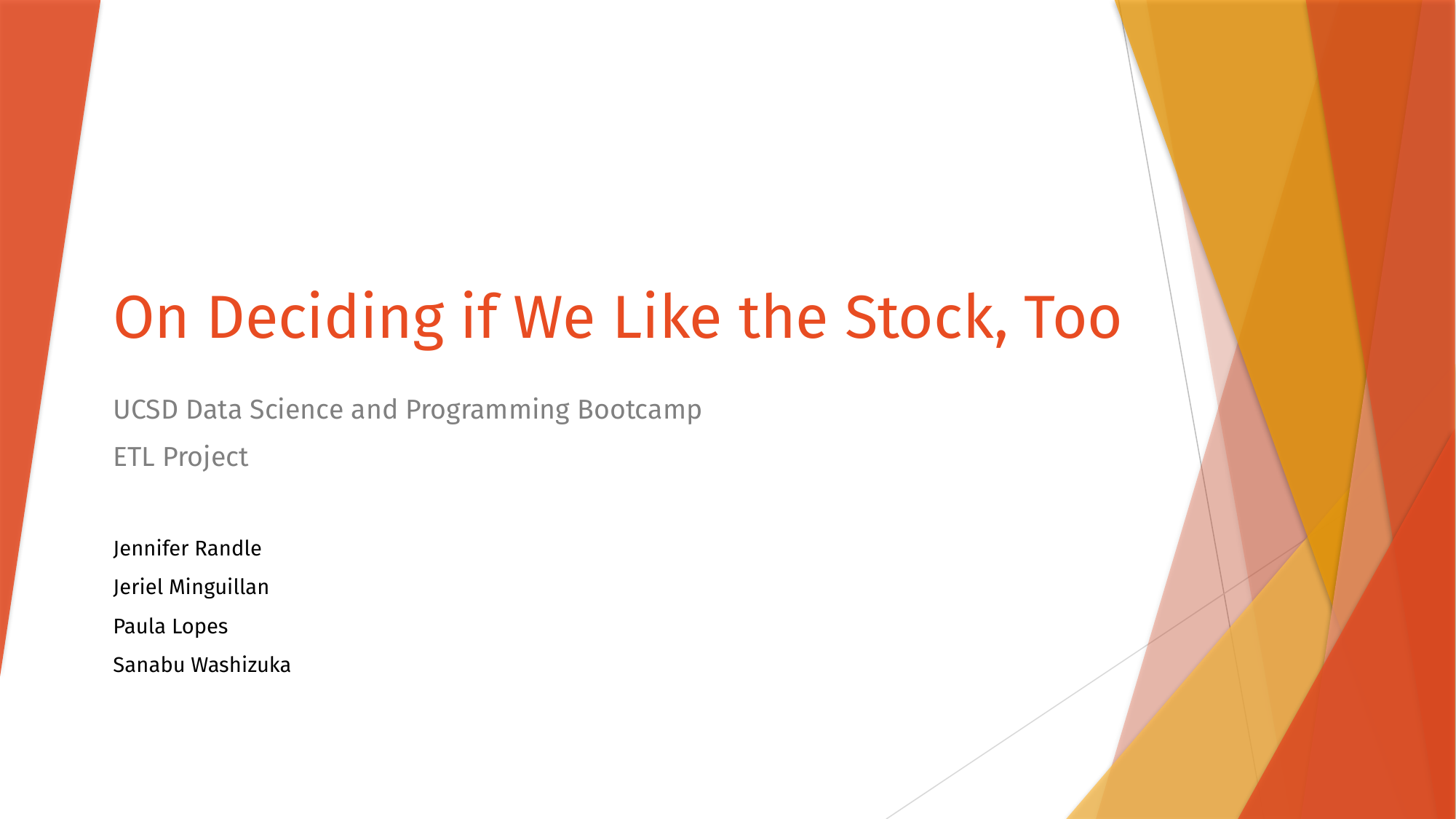

# On Deciding if We Like the Stock, Too
UCSD Data Science and Programming Bootcamp
ETL Project
Jennifer Randle
Jeriel Minguillan
Paula Lopes
Sanabu Washizuka